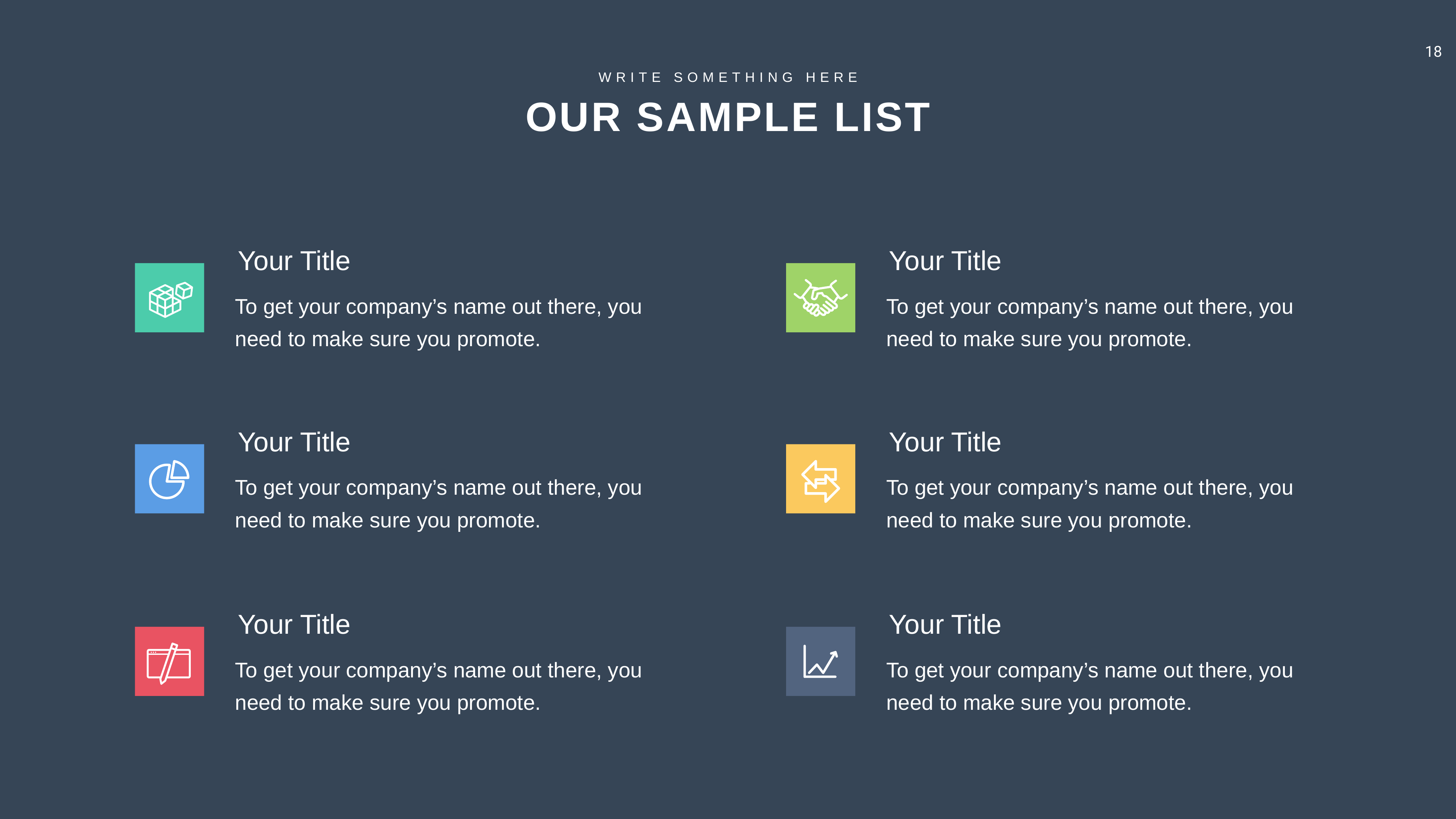

WRITE SOMETHING HERE
OUR SAMPLE LIST
Your Title
To get your company’s name out there, you need to make sure you promote.

Your Title
To get your company’s name out there, you need to make sure you promote.

Your Title
To get your company’s name out there, you need to make sure you promote.

Your Title
To get your company’s name out there, you need to make sure you promote.

Your Title
To get your company’s name out there, you need to make sure you promote.

Your Title
To get your company’s name out there, you need to make sure you promote.